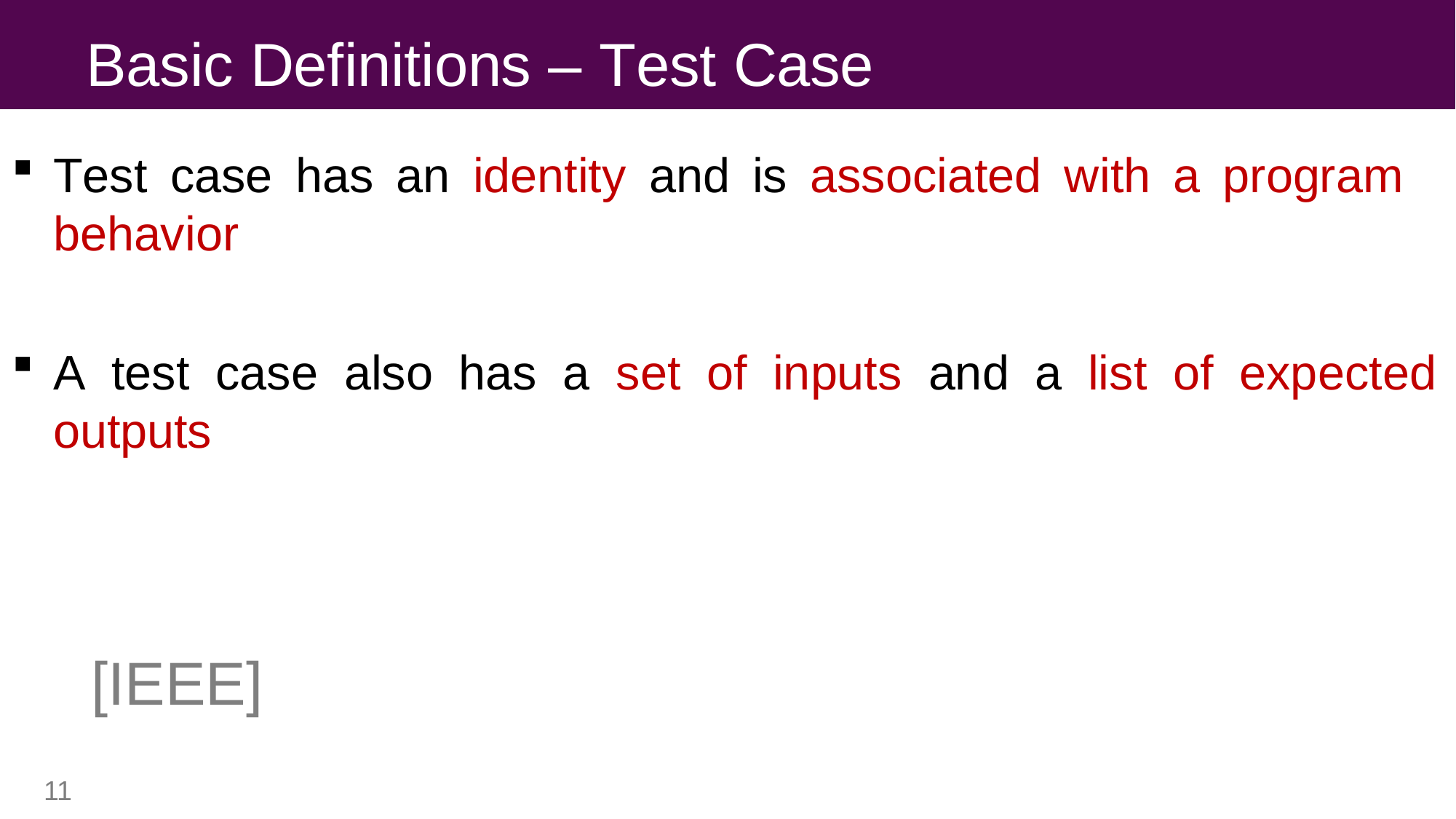

# Basic Definitions – Test Case
Test case has an identity and is associated with a program behavior

A test case also has a set of inputs and a list of expected outputs
Test Case
[IEEE]
11